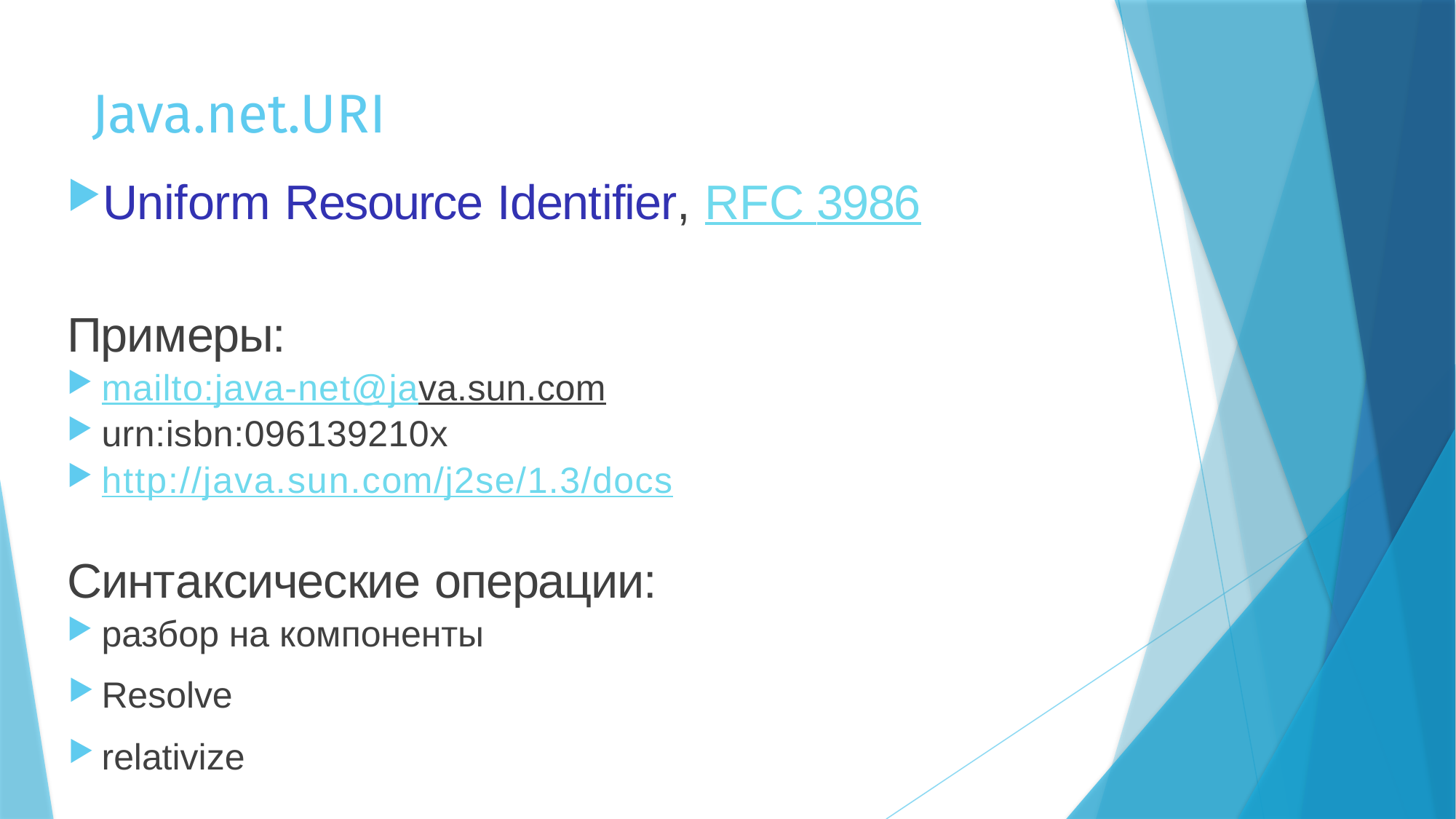

# Java.net.URI
Uniform Resource Identifier, RFC 3986

Примеры:
mailto:java-net@java.sun.com
urn:isbn:096139210x
http://java.sun.com/j2se/1.3/docs

Синтаксические операции:
разбор на компоненты
Resolve
relativize